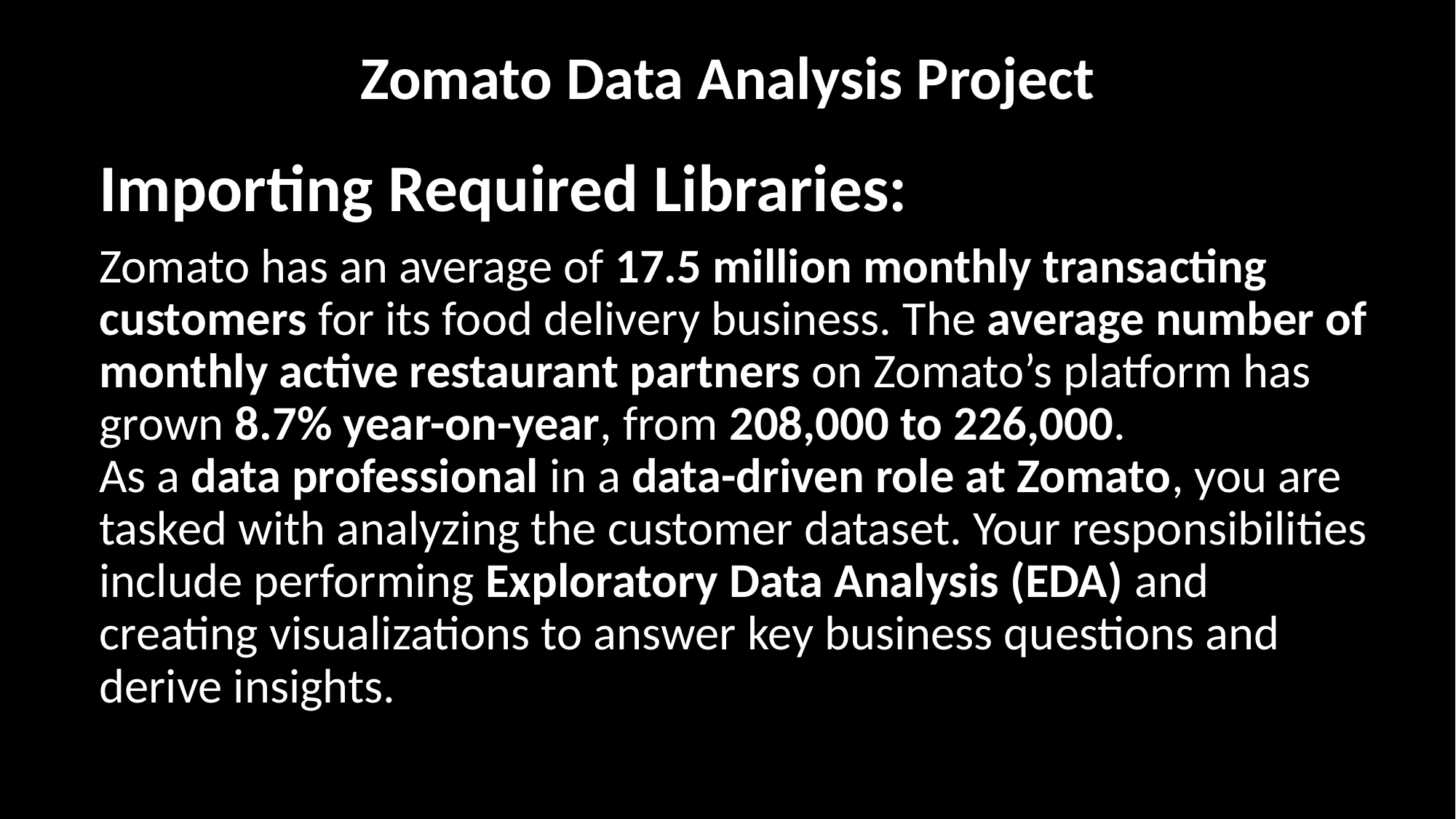

# Zomato Data Analysis Project
Importing Required Libraries:
Zomato has an average of 17.5 million monthly transacting customers for its food delivery business. The average number of monthly active restaurant partners on Zomato’s platform has grown 8.7% year-on-year, from 208,000 to 226,000.
As a data professional in a data-driven role at Zomato, you are tasked with analyzing the customer dataset. Your responsibilities include performing Exploratory Data Analysis (EDA) and creating visualizations to answer key business questions and derive insights.